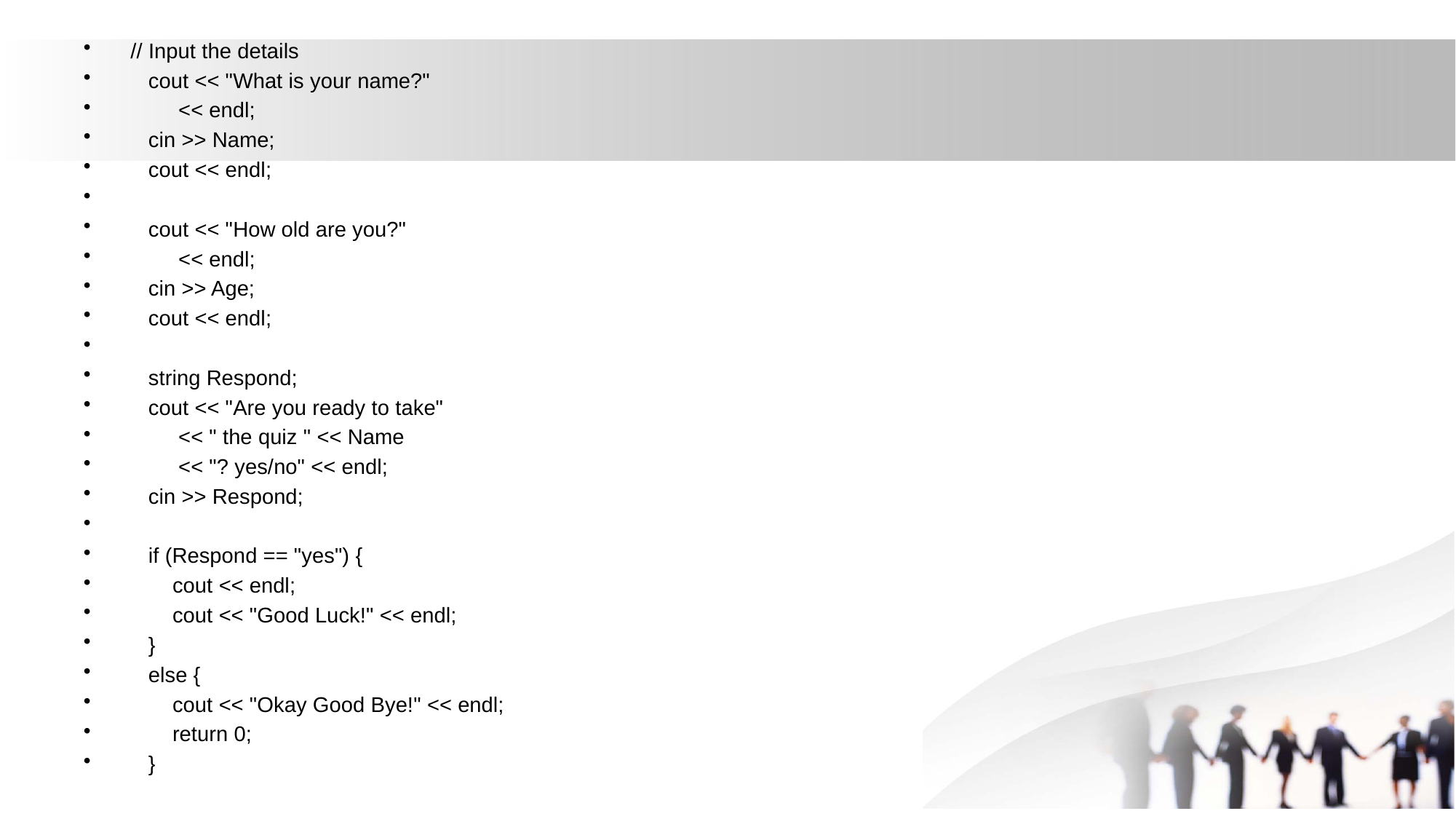

// Input the details
    cout << "What is your name?"
         << endl;
    cin >> Name;
    cout << endl;

    cout << "How old are you?"
         << endl;
    cin >> Age;
    cout << endl;

    string Respond;
    cout << "Are you ready to take"
         << " the quiz " << Name
         << "? yes/no" << endl;
    cin >> Respond;

    if (Respond == "yes") {
        cout << endl;
        cout << "Good Luck!" << endl;
    }
    else {
        cout << "Okay Good Bye!" << endl;
        return 0;
    }